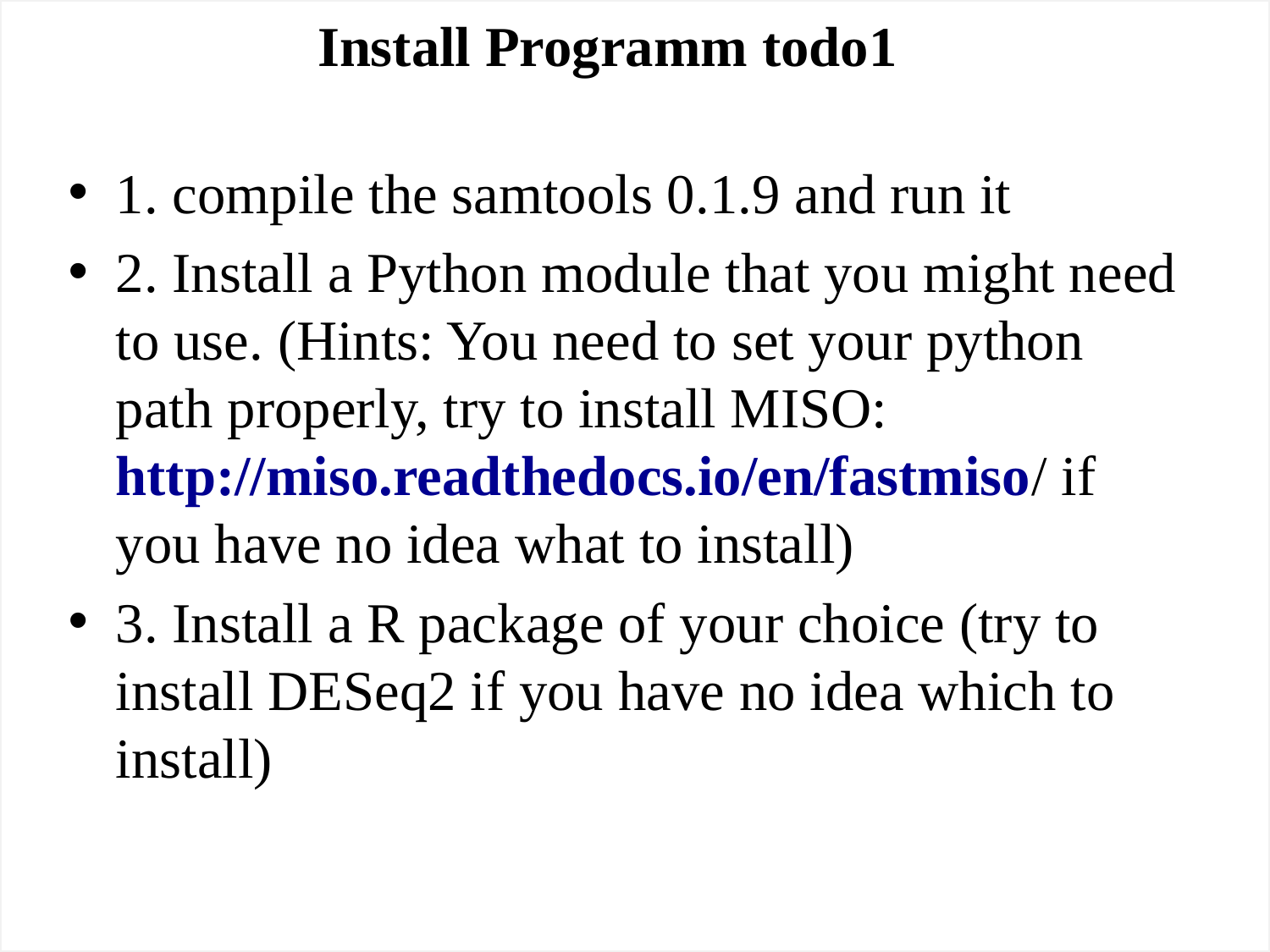

Install Programm todo1

1. compile the samtools 0.1.9 and run it
2. Install a Python module that you might need to use. (Hints: You need to set your python path properly, try to install MISO: http://miso.readthedocs.io/en/fastmiso/ if you have no idea what to install)
3. Install a R package of your choice (try to install DESeq2 if you have no idea which to install)